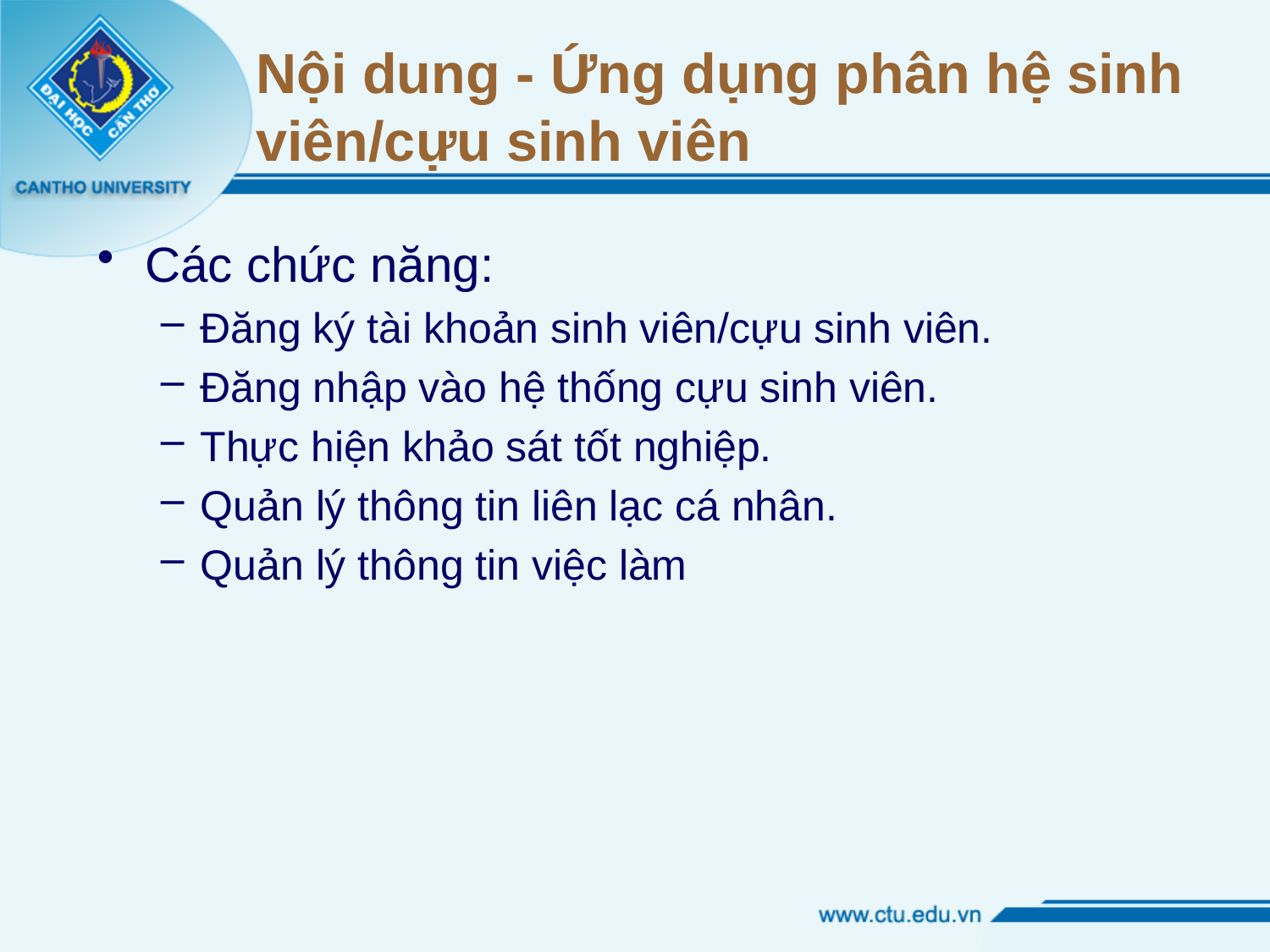

# Nội dung - Ứng dụng phân hệ sinh viên/cựu sinh viên
Các chức năng:
Đăng ký tài khoản sinh viên/cựu sinh viên.
Đăng nhập vào hệ thống cựu sinh viên.
Thực hiện khảo sát tốt nghiệp.
Quản lý thông tin liên lạc cá nhân.
Quản lý thông tin việc làm
16